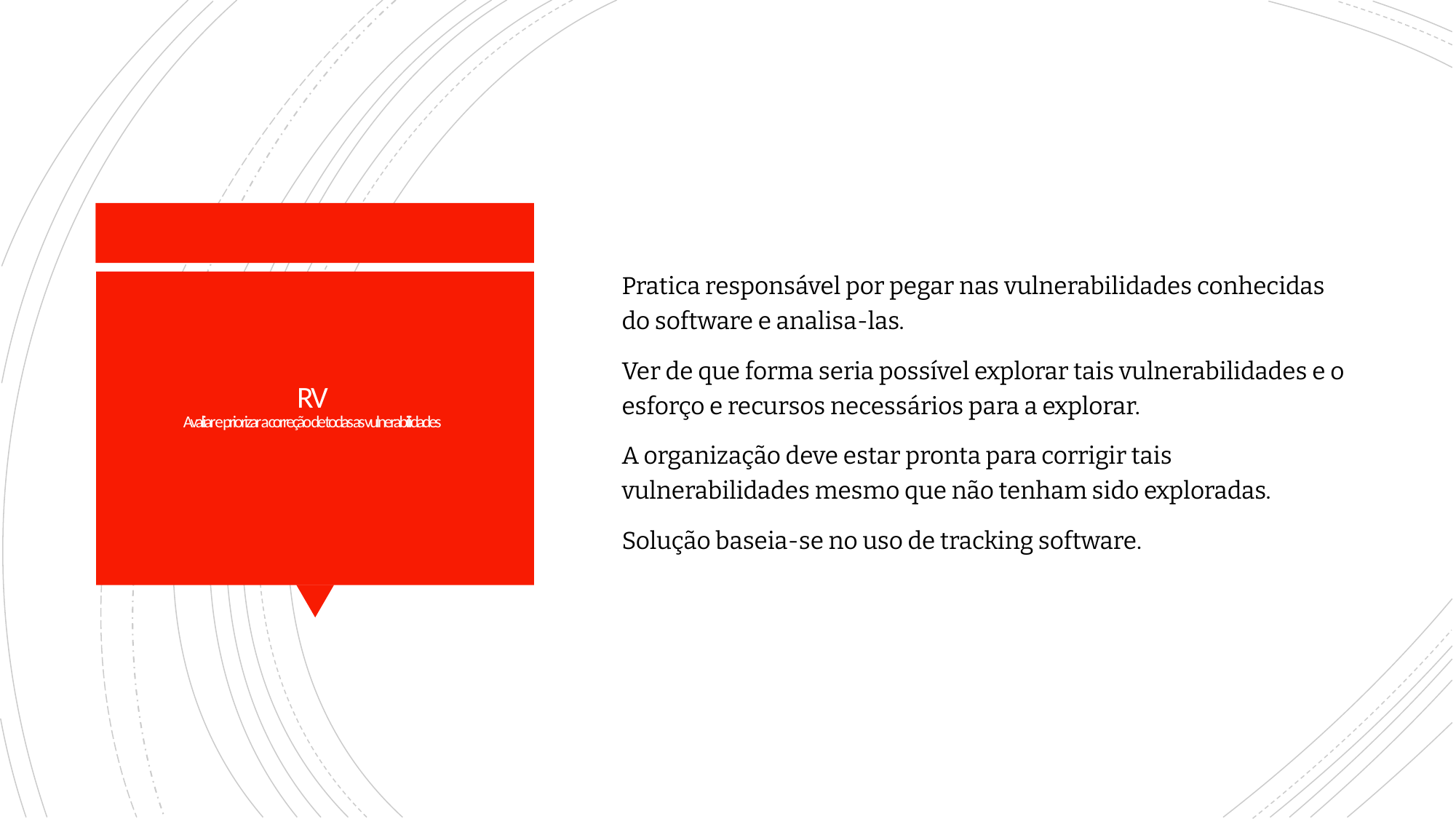

Pratica responsável por pegar nas vulnerabilidades conhecidas do software e analisa-las.
Ver de que forma seria possível explorar tais vulnerabilidades e o esforço e recursos necessários para a explorar.
A organização deve estar pronta para corrigir tais vulnerabilidades mesmo que não tenham sido exploradas.
Solução baseia-se no uso de tracking software.
# RV Avaliar e priorizar a correção de todas as vulnerabilidades